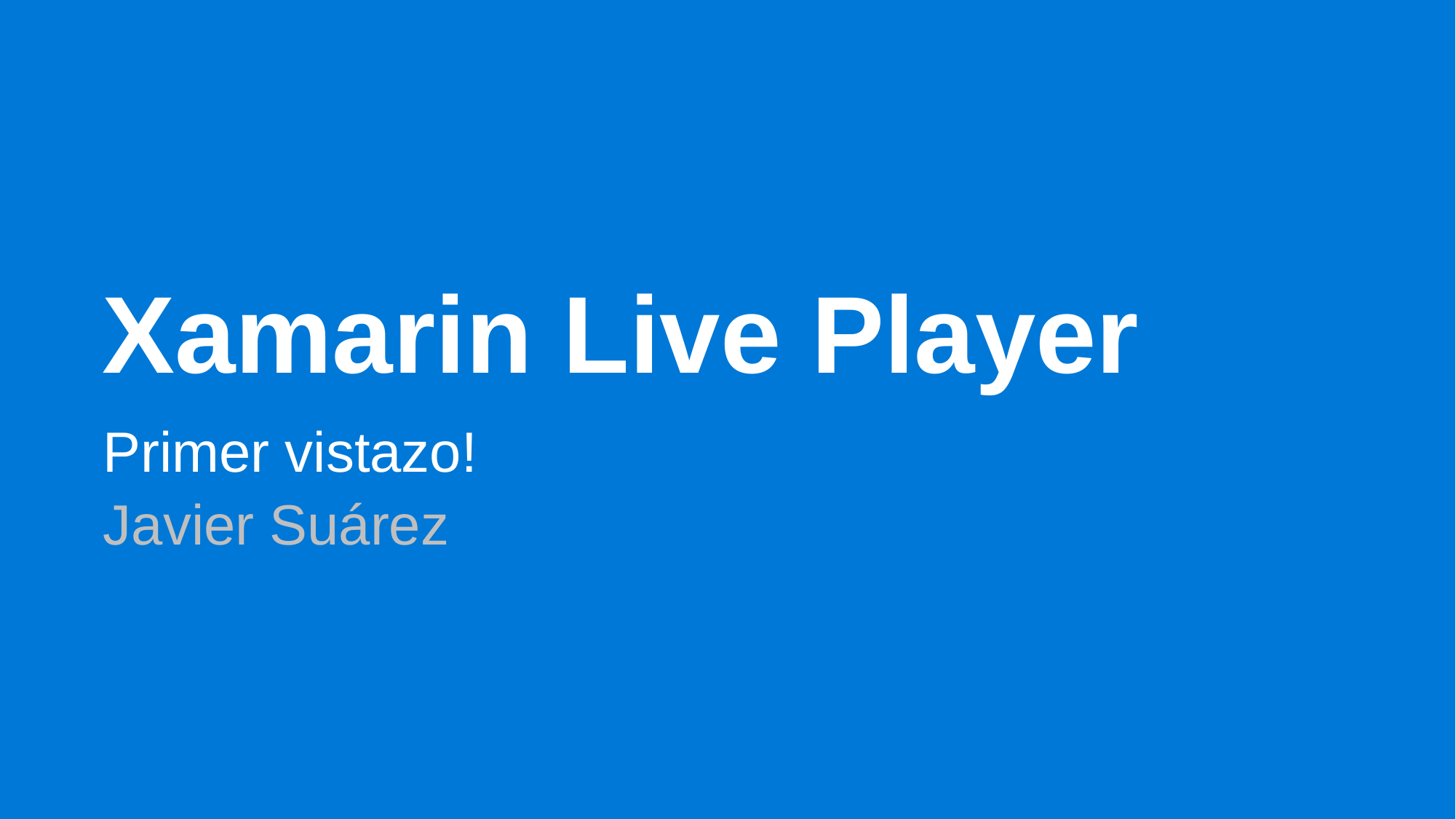

# Xamarin Live Player
Primer vistazo!
Javier Suárez